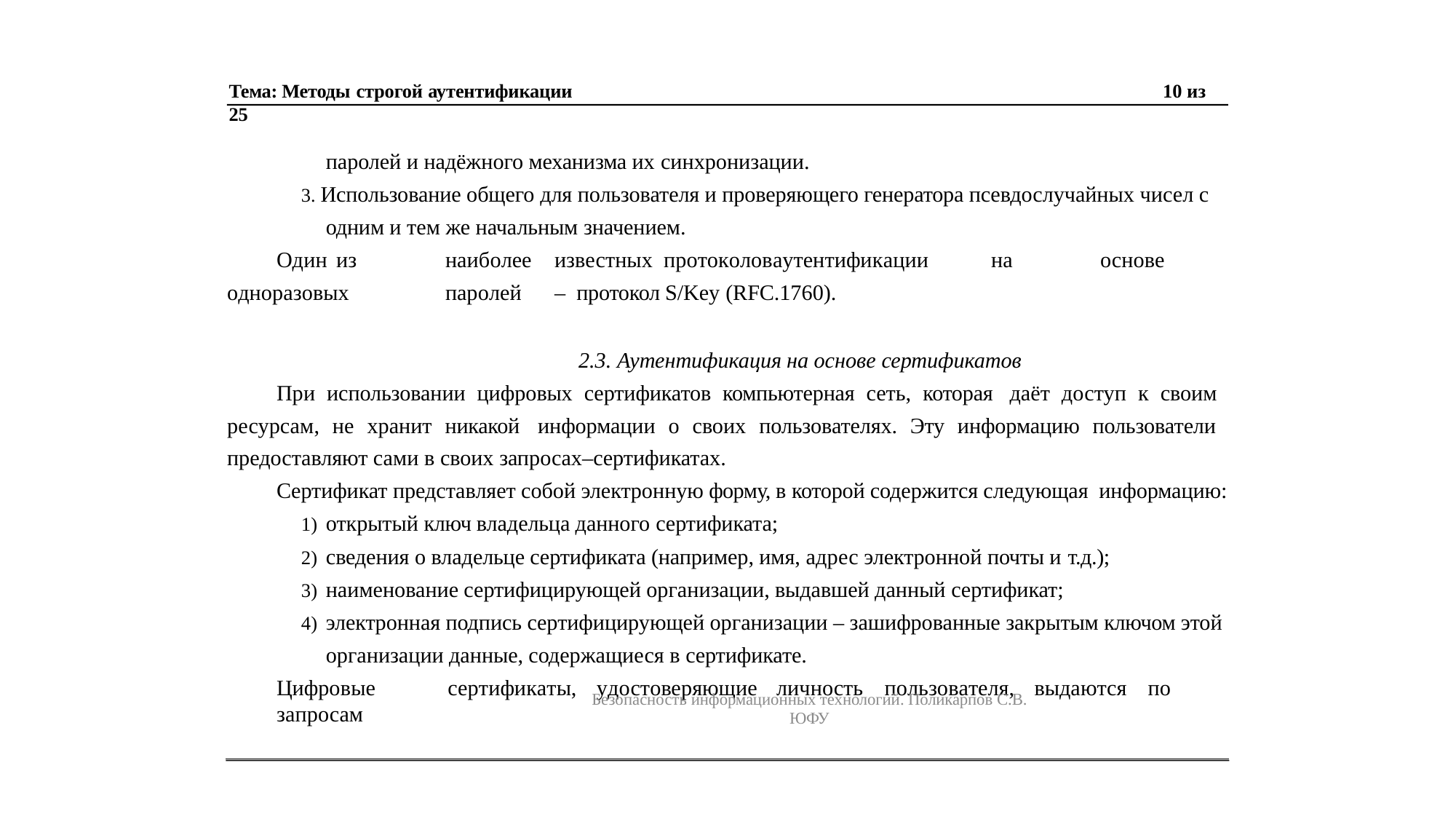

Тема: Методы строгой аутентификации	10 из 25

паролей и надёжного механизма их синхронизации.
3. Использование общего для пользователя и проверяющего генератора псевдослучайных чисел с  одним и тем же начальным значением.
Один	из	наиболее	известных	протоколов	аутентификации	на	основе	одноразовых	паролей	–  протокол S/Key (RFC.1760).

2.3. Аутентификация на основе сертификатов
При использовании цифровых сертификатов компьютерная сеть, которая даёт доступ к своим  ресурсам, не хранит никакой информации о своих пользователях. Эту информацию пользователи  предоставляют сами в своих запросах–сертификатах.
Сертификат представляет собой электронную форму, в которой содержится следующая  информацию:
открытый ключ владельца данного сертификата;
сведения о владельце сертификата (например, имя, адрес электронной почты и т.д.);
наименование сертифицирующей организации, выдавшей данный сертификат;
электронная подпись сертифицирующей организации – зашифрованные закрытым ключом этой  организации данные, содержащиеся в сертификате.
Цифровые	сертификаты,	удостоверяющие	личность	пользователя,	выдаются	по	запросам

Безопасность информационных технологий. Поликарпов С.В. ЮФУ